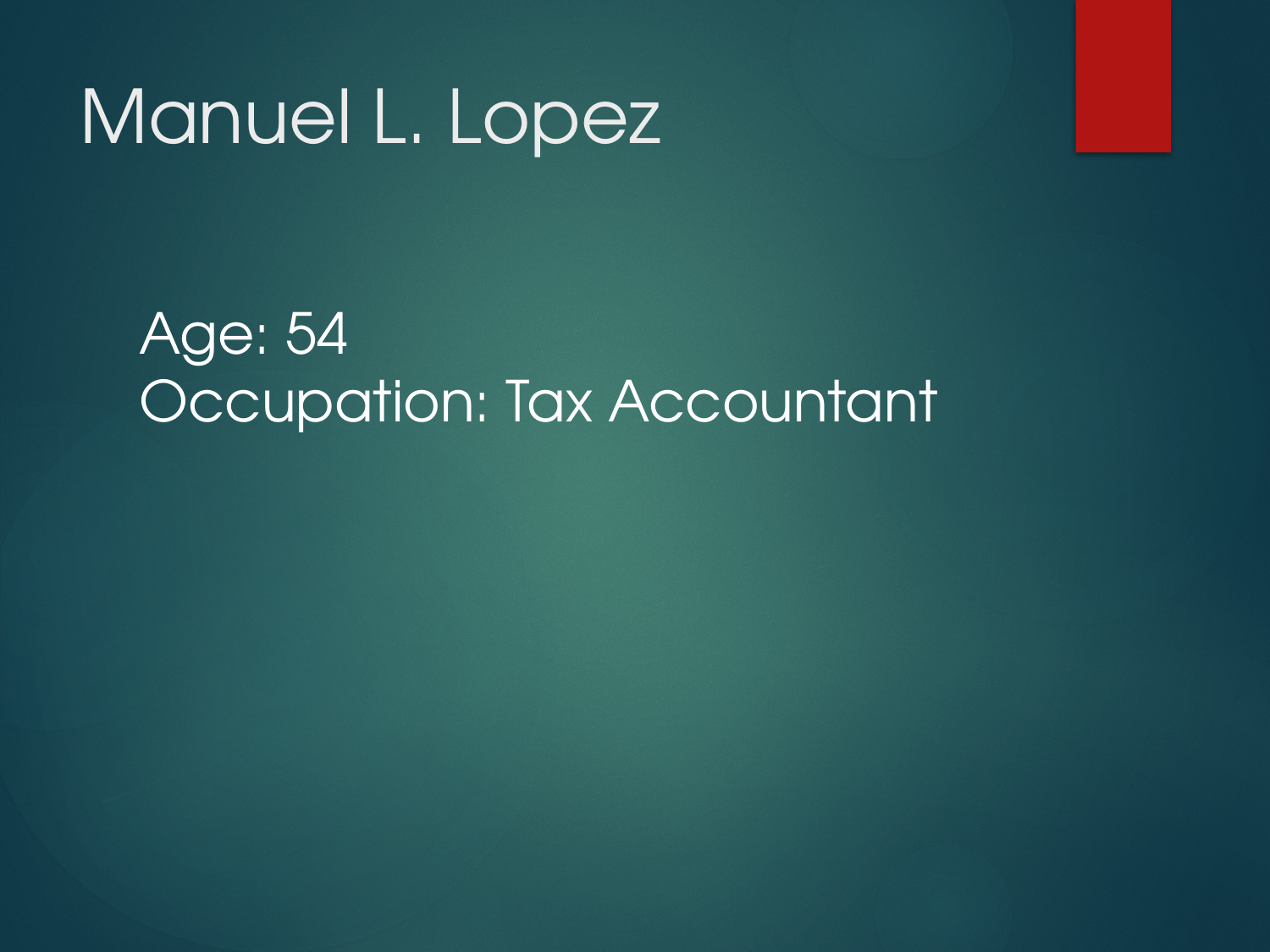

# Manuel L. Lopez

Age: 54
Occupation: Tax Accountant